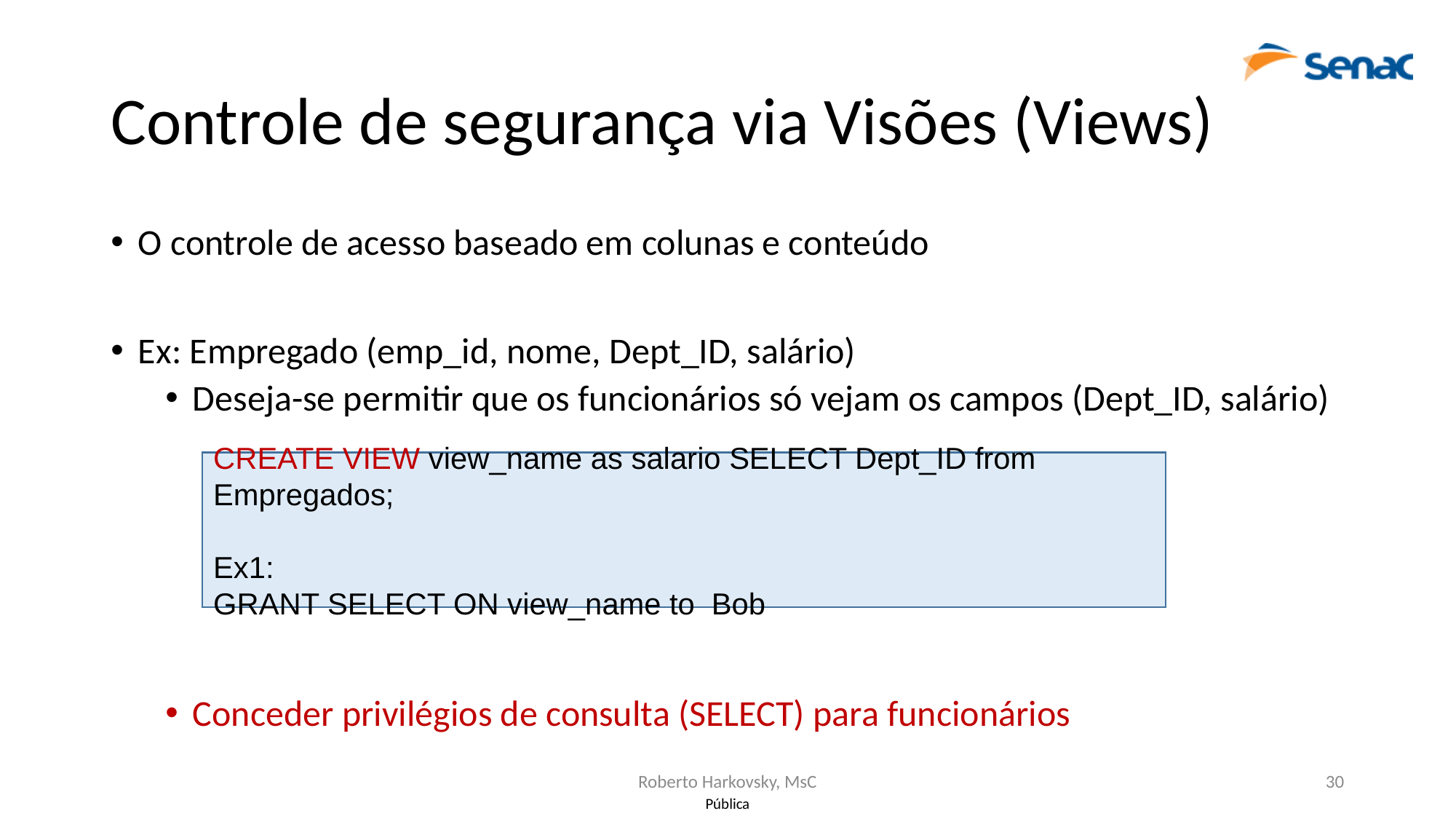

# Controle de segurança via Visões (Views)
O controle de acesso baseado em colunas e conteúdo

Ex: Empregado (emp_id, nome, Dept_ID, salário)
Deseja-se permitir que os funcionários só vejam os campos (Dept_ID, salário)

Conceder privilégios de consulta (SELECT) para funcionários

CREATE VIEW view_name as salario SELECT Dept_ID from Empregados;

Ex1:
GRANT SELECT ON view_name to  Bob
Roberto Harkovsky, MsC
30